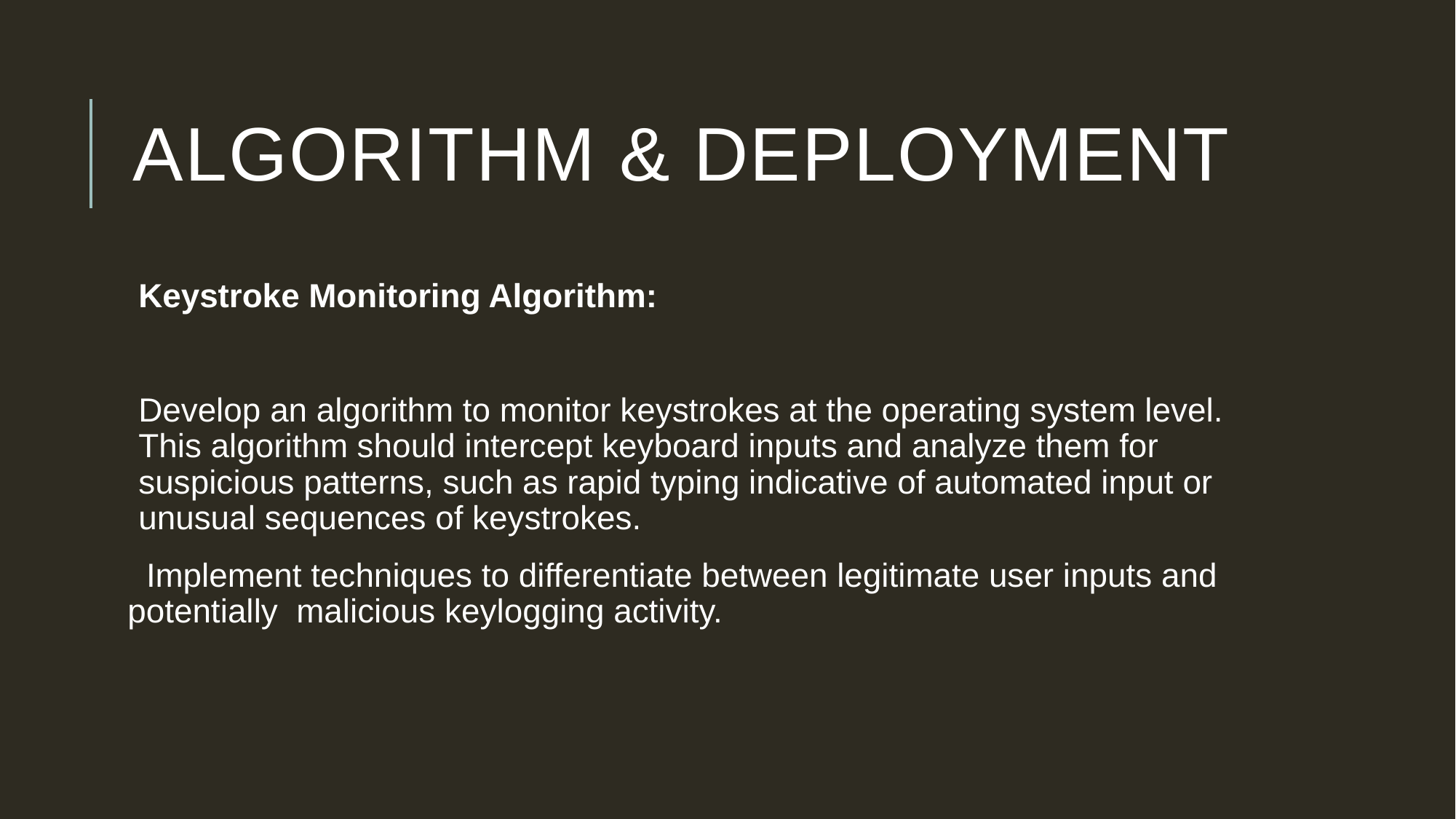

# ALGORITHM & DEPLOYMENT
Keystroke Monitoring Algorithm:

Develop an algorithm to monitor keystrokes at the operating system level. This algorithm should intercept keyboard inputs and analyze them for suspicious patterns, such as rapid typing indicative of automated input or unusual sequences of keystrokes.
  Implement techniques to differentiate between legitimate user inputs and potentially  malicious keylogging activity.